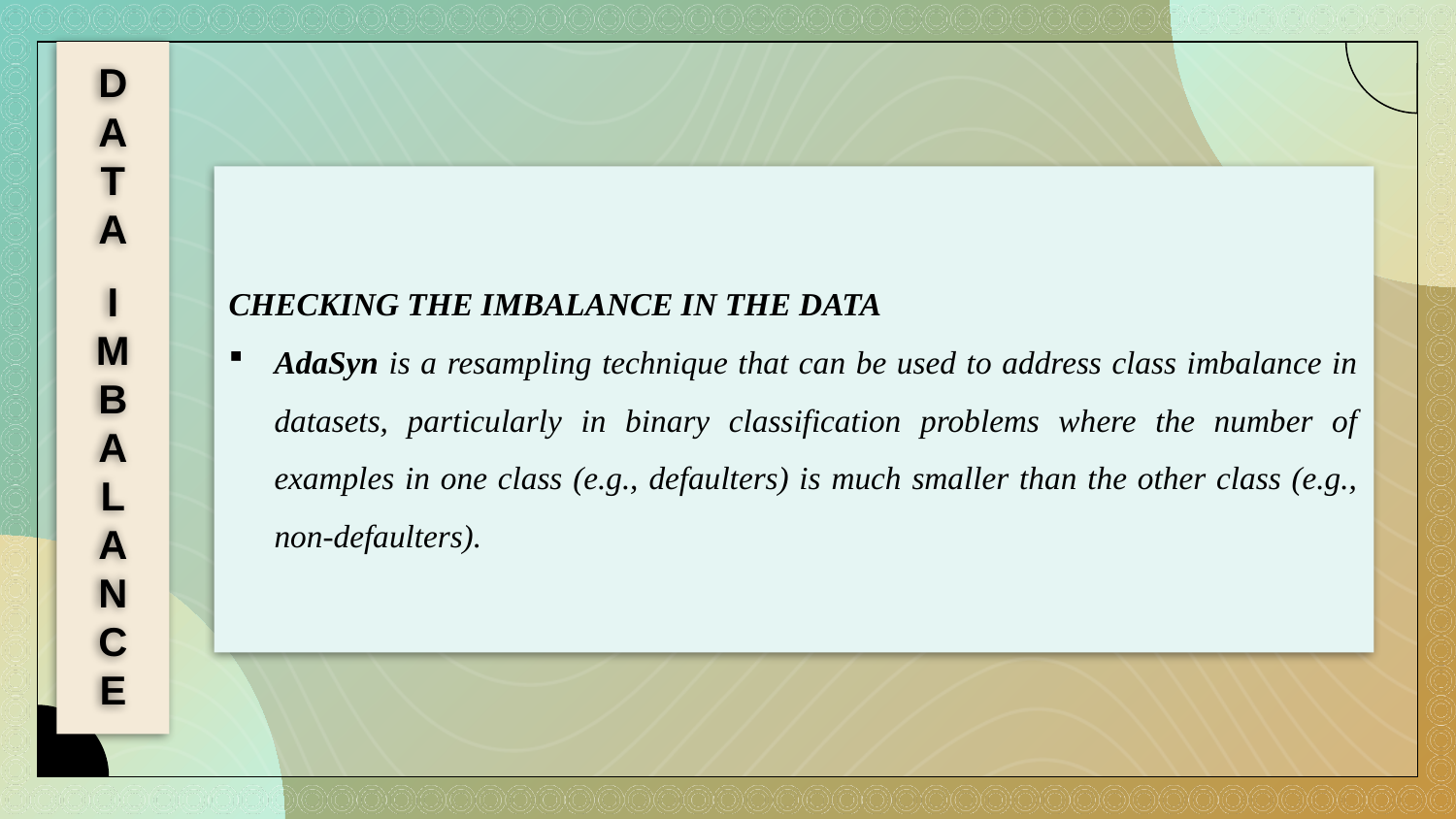

CHECKING THE IMBALANCE IN THE DATA
AdaSyn is a resampling technique that can be used to address class imbalance in datasets, particularly in binary classification problems where the number of examples in one class (e.g., defaulters) is much smaller than the other class (e.g., non-defaulters).
D
A
T
A

I
M
B
A
L
A
N
C
E